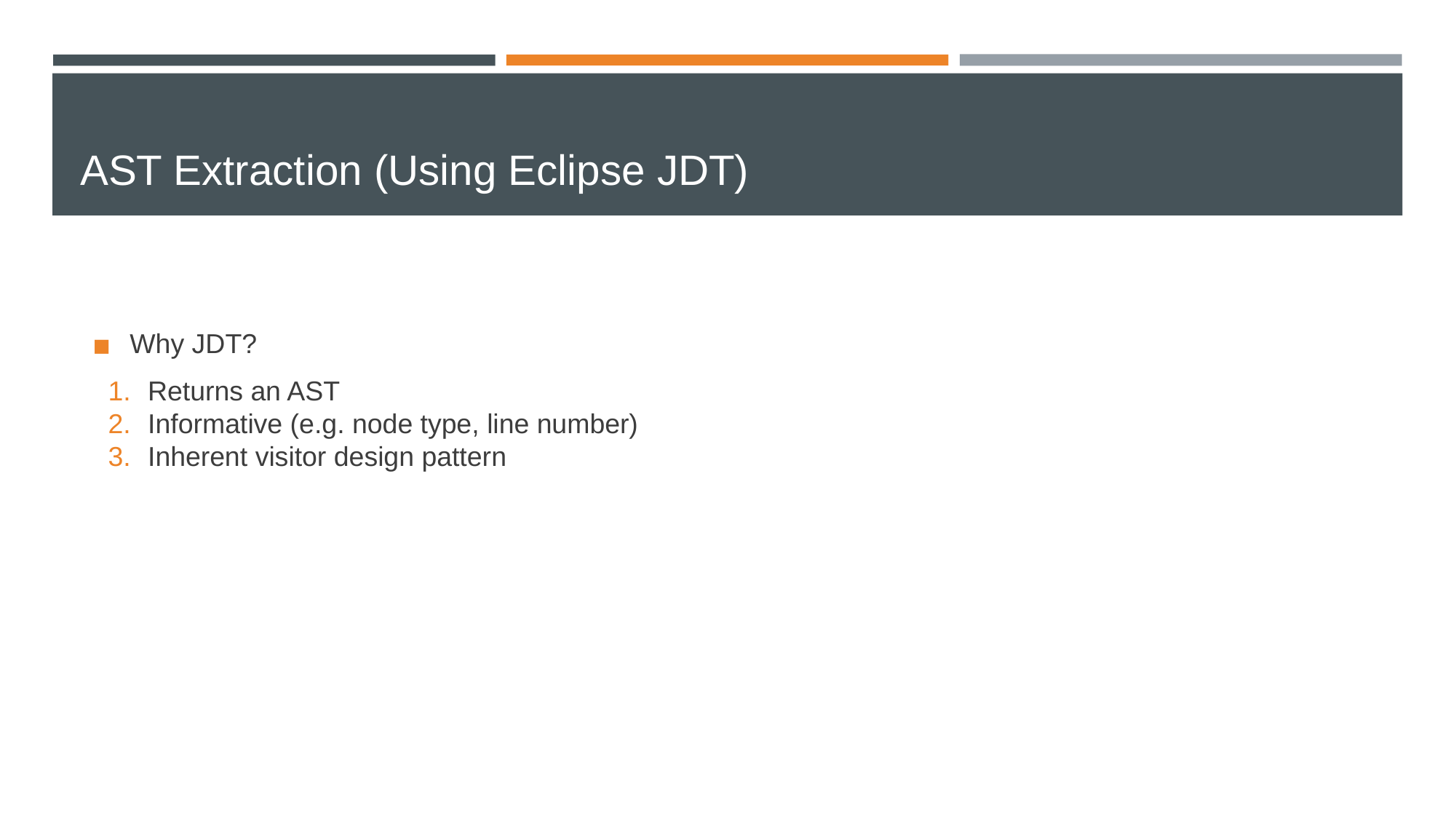

# AST Extraction (Using Eclipse JDT)
Why JDT?
Returns an AST
Informative (e.g. node type, line number)
Inherent visitor design pattern